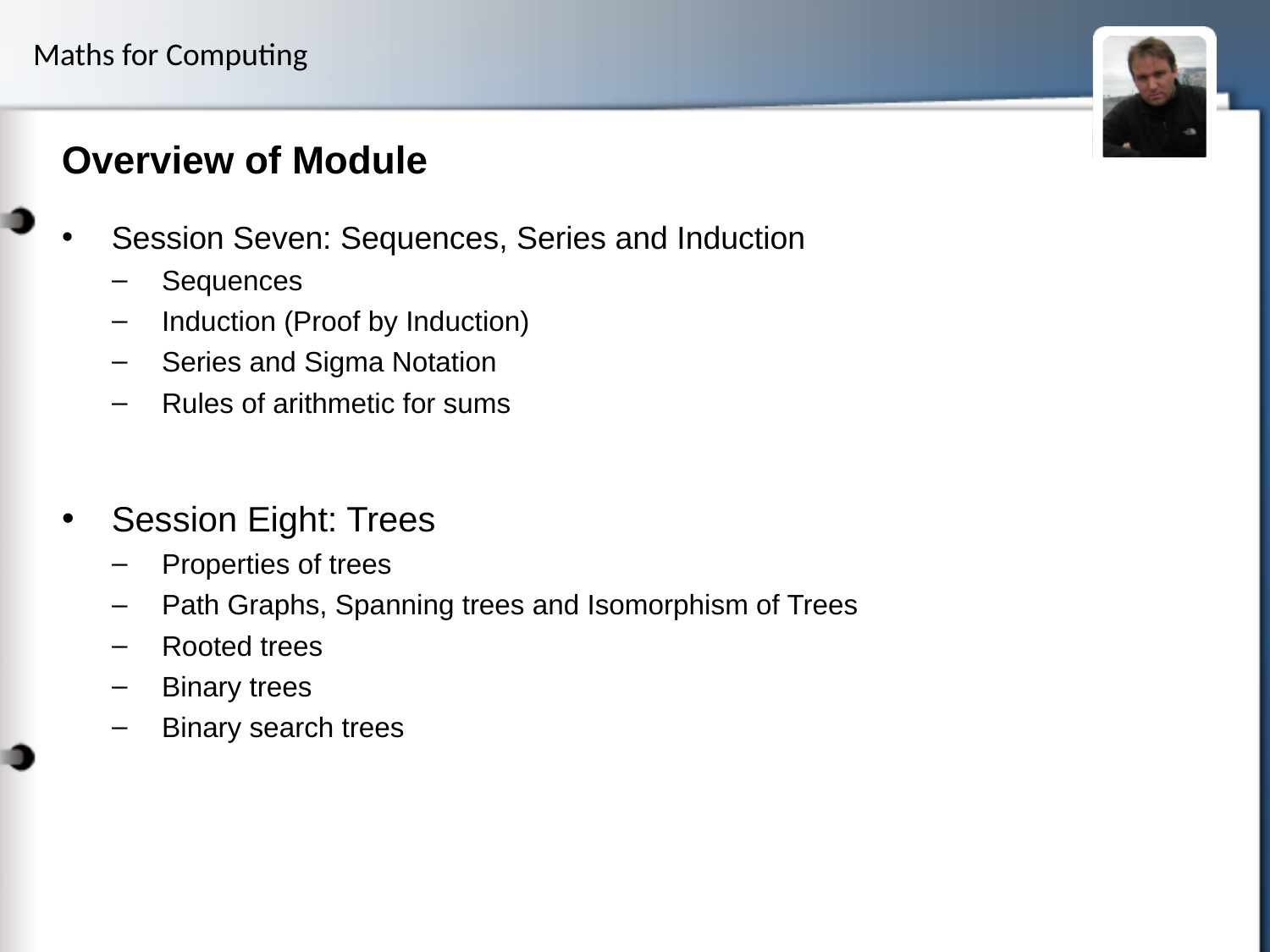

# Overview of Module
Session Seven: Sequences, Series and Induction
Sequences
Induction (Proof by Induction)
Series and Sigma Notation
Rules of arithmetic for sums

Session Eight: Trees
Properties of trees
Path Graphs, Spanning trees and Isomorphism of Trees
Rooted trees
Binary trees
Binary search trees